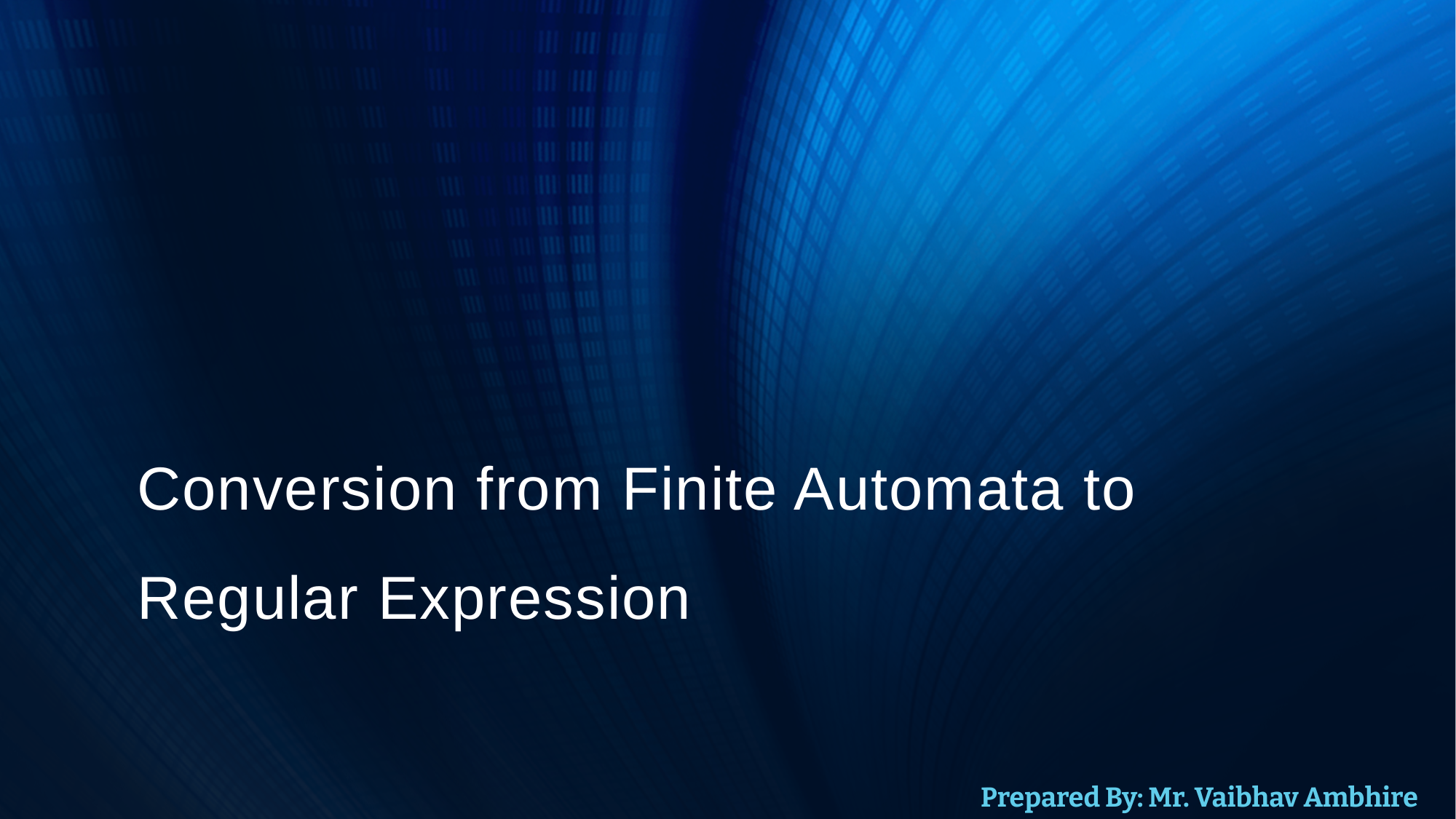

# Conversion from Finite Automata to Regular Expression